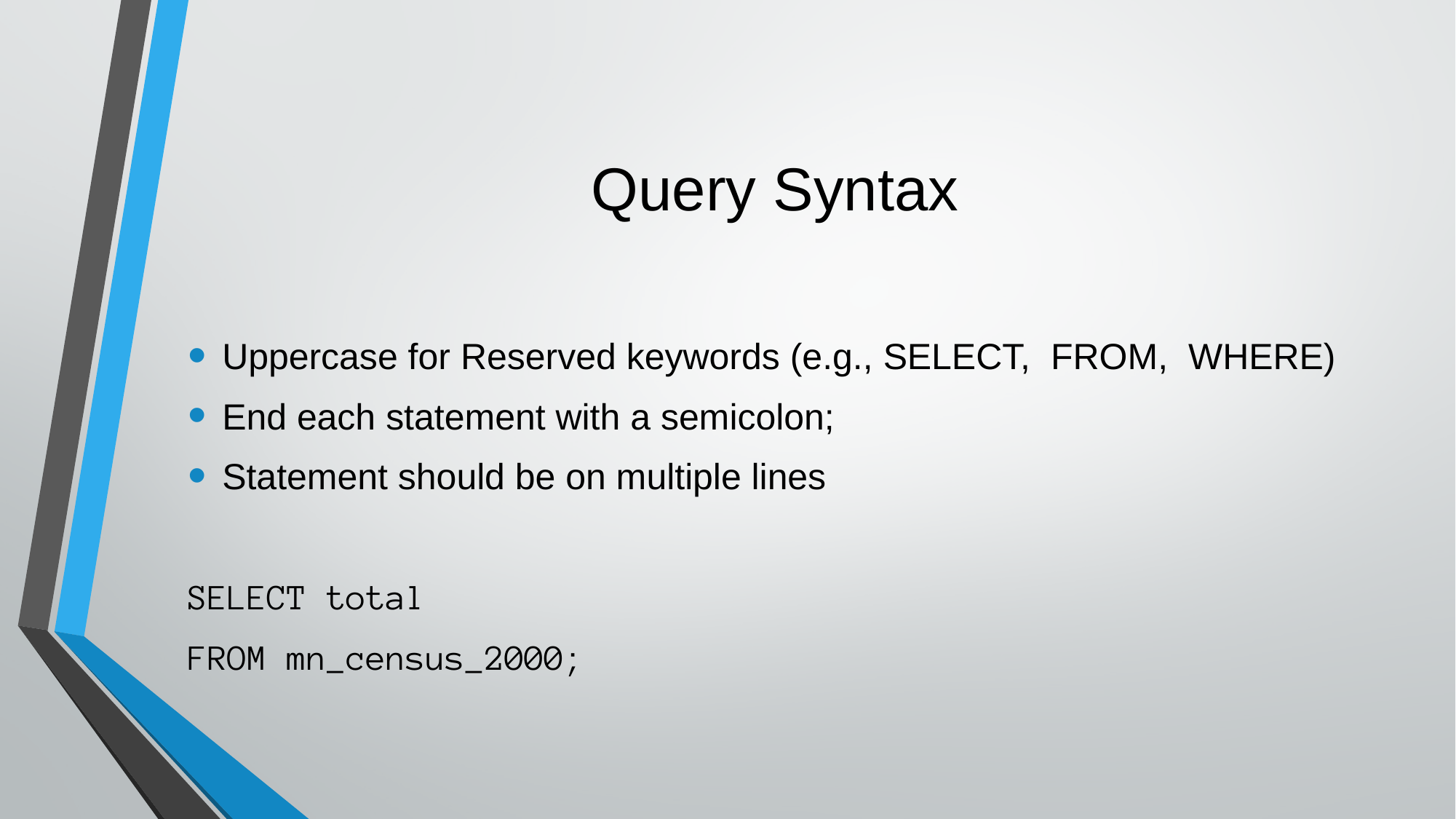

# Query Syntax
Uppercase for Reserved keywords (e.g., SELECT,  FROM,  WHERE)
End each statement with a semicolon;
Statement should be on multiple lines

SELECT total
FROM mn_census_2000;